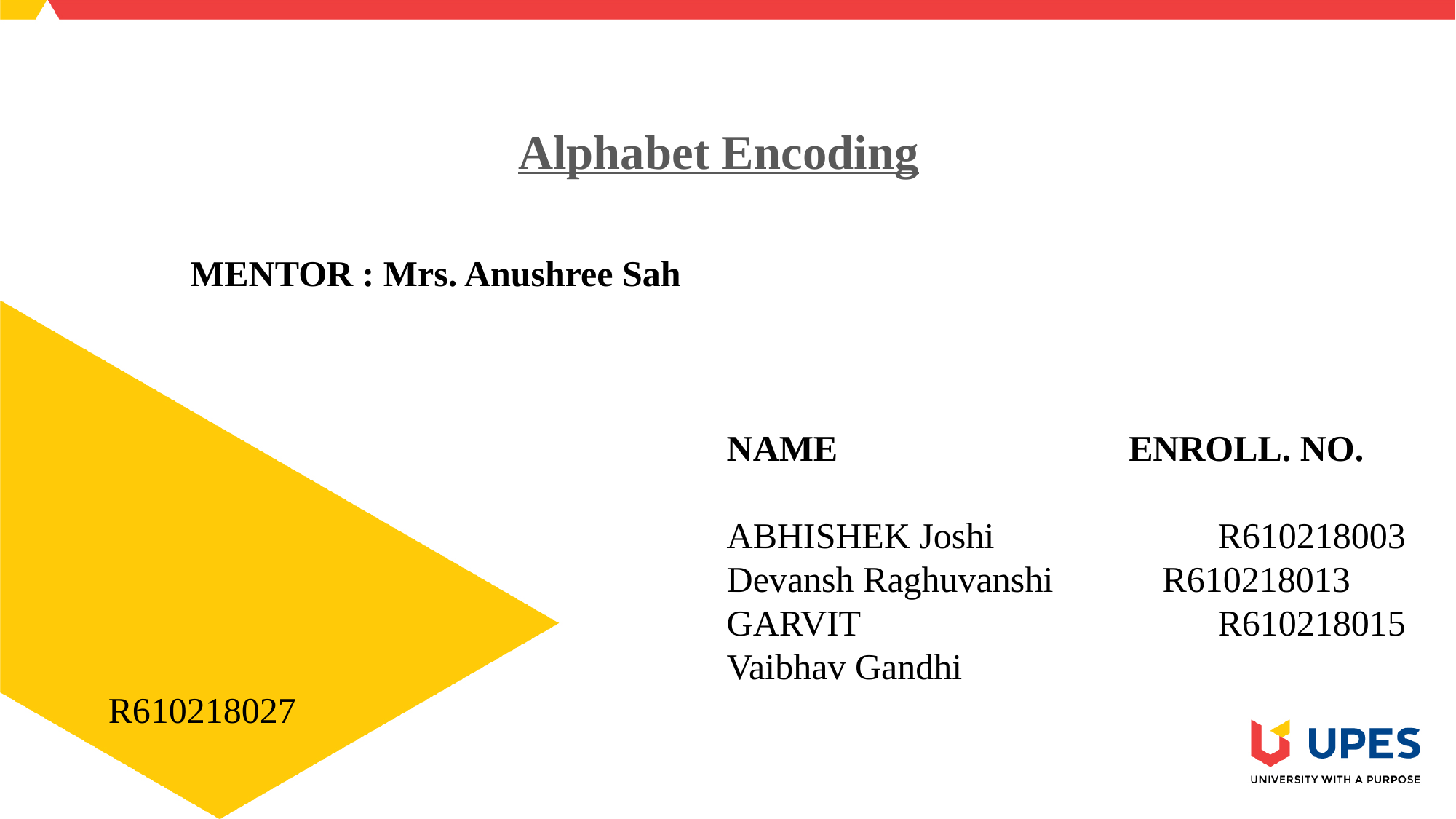

# Alphabet Encoding

         MENTOR : Mrs. Anushree Sah

                                                                    NAME                                ENROLL. NO.

                                                                    ABHISHEK Joshi             	  R610218003
                                                                    Devansh Raghuvanshi            R610218013
                                                                    GARVIT                            	  R610218015
                                                                    Vaibhav Gandhi        			  R610218027